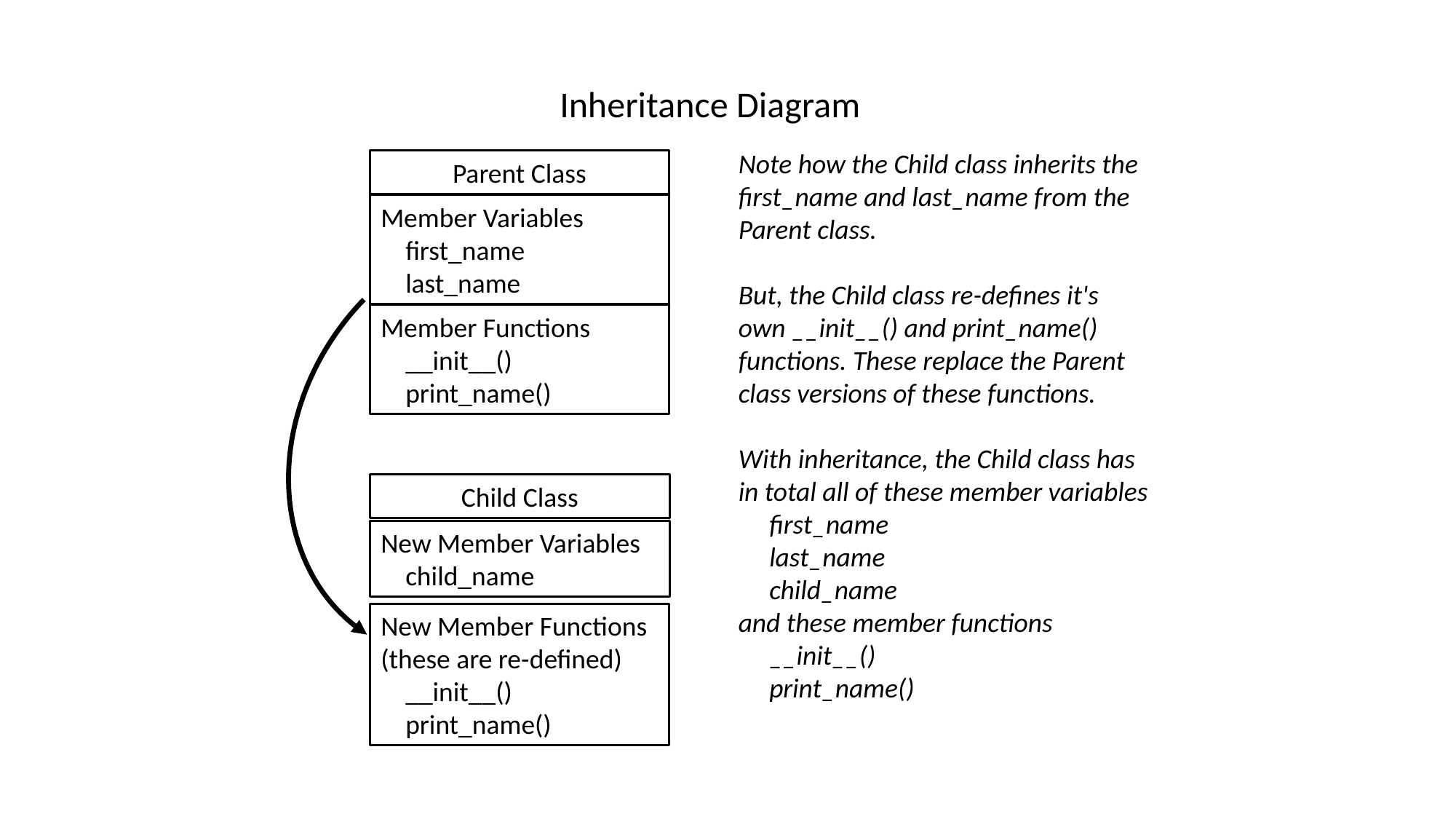

Inheritance Diagram
Note how the Child class inherits the first_name and last_name from the Parent class.

But, the Child class re-defines it's own __init__() and print_name() functions. These replace the Parent class versions of these functions.

With inheritance, the Child class has in total all of these member variables
     first_name
     last_name
     child_name
and these member functions
     __init__()
     print_name()

Parent Class
Member Variables
    first_name
    last_name
Member Functions
    __init__()
    print_name()

Child Class
New Member Variables
    child_name
New Member Functions
(these are re-defined)
    __init__()
    print_name()